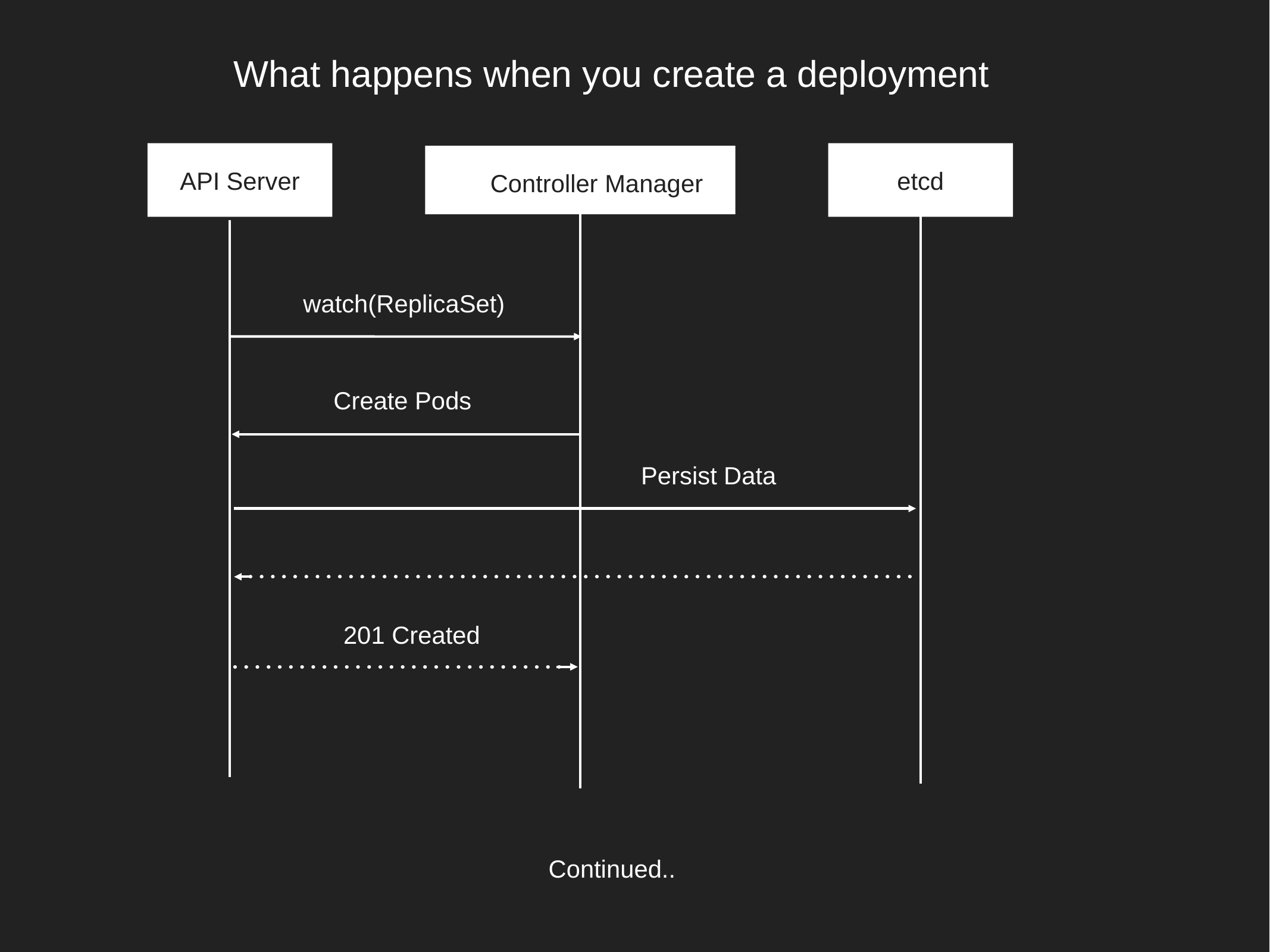

What happens when you create a deployment

etcd

Controller Manager
API Server

watch(ReplicaSet)

Create Pods

Persist Data

201 Created

Continued..